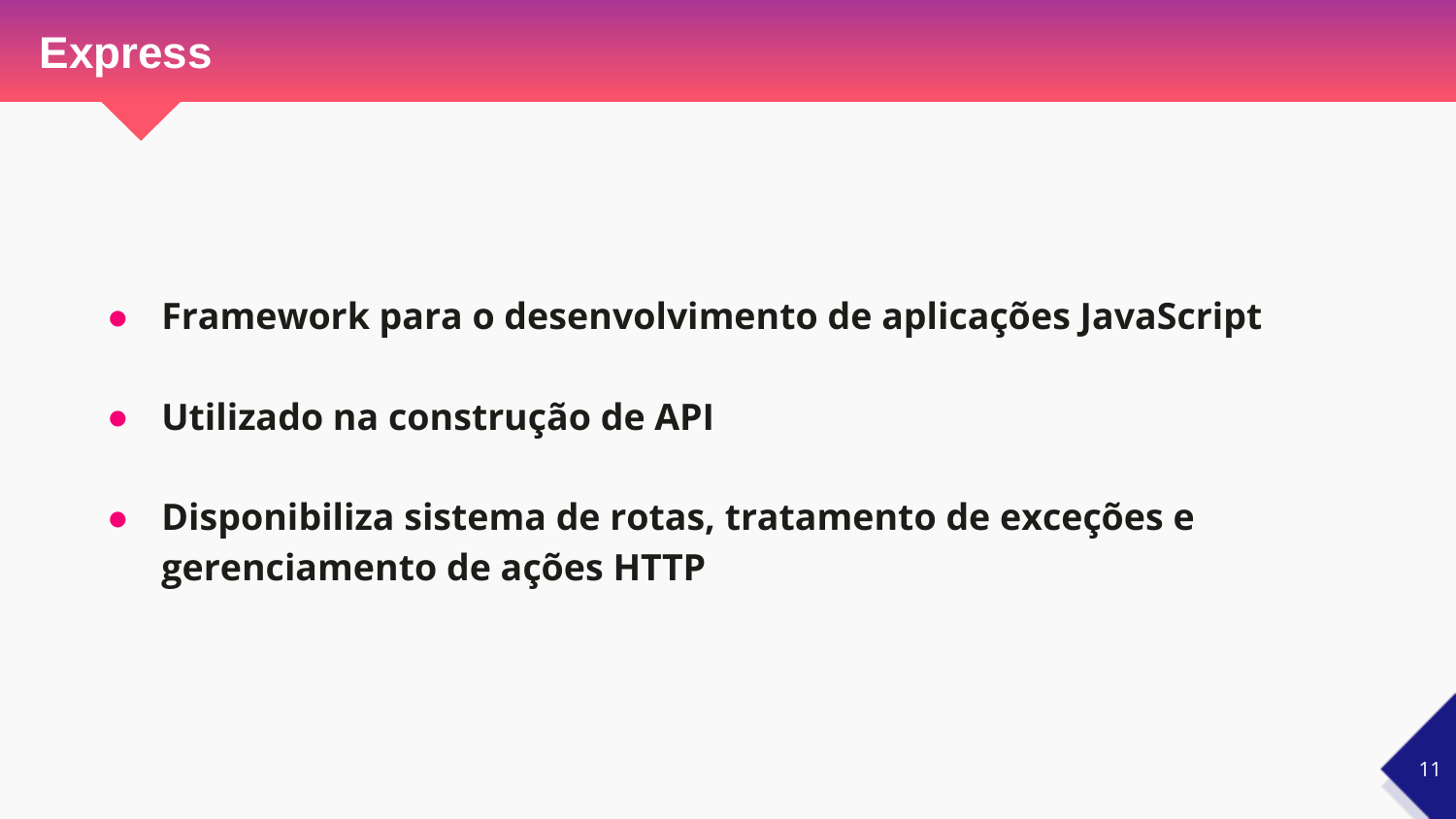

# Express

Framework para o desenvolvimento de aplicações JavaScript

Utilizado na construção de API

Disponibiliza sistema de rotas, tratamento de exceções e gerenciamento de ações HTTP

11